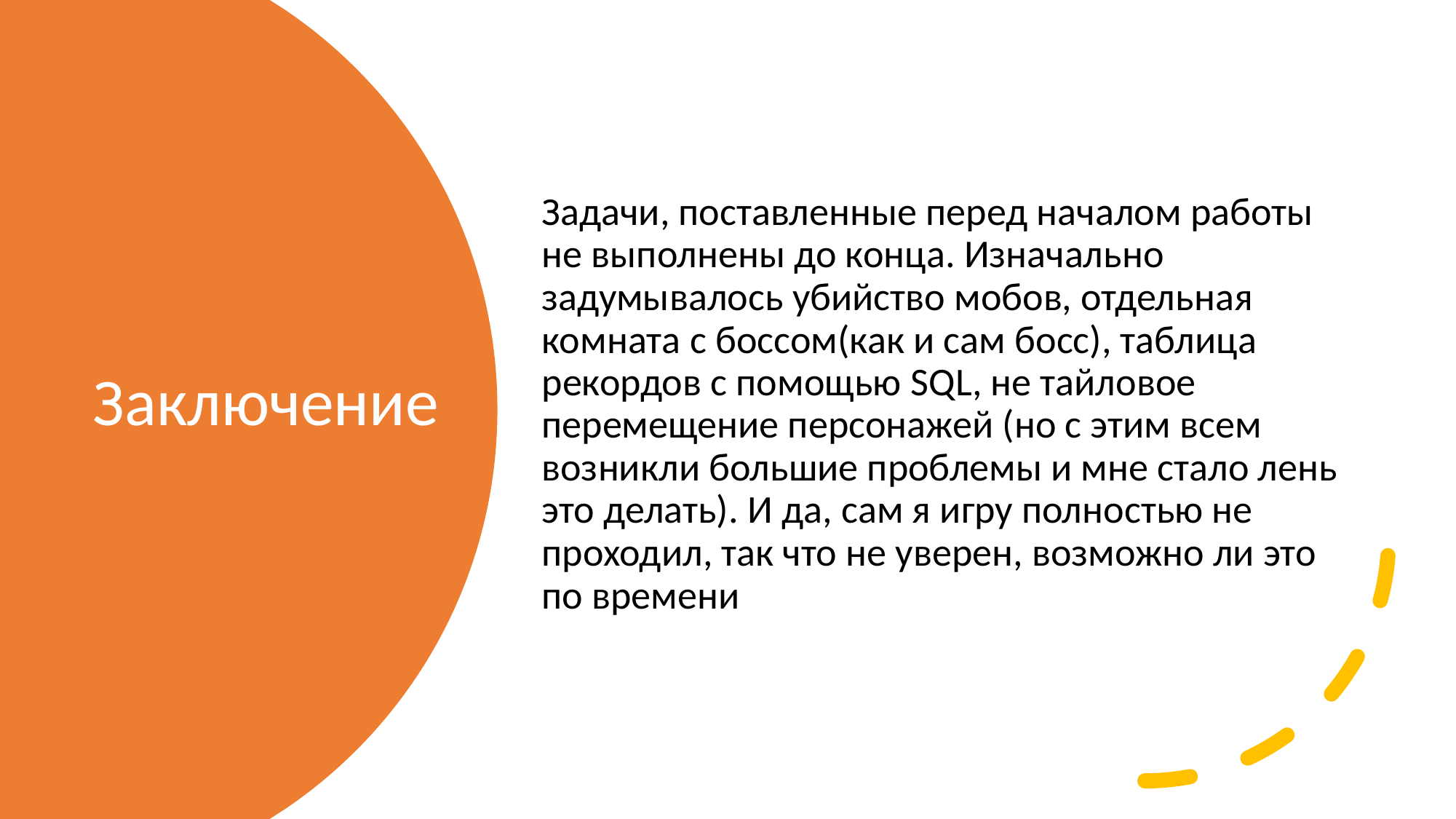

Задачи, поставленные перед началом работы не выполнены до конца. Изначально задумывалось убийство мобов, отдельная комната с боссом(как и сам босс), таблица рекордов с помощью SQL, не тайловое перемещение персонажей (но с этим всем возникли большие проблемы и мне стало лень это делать). И да, сам я игру полностью не проходил, так что не уверен, возможно ли это по времени
# Заключение